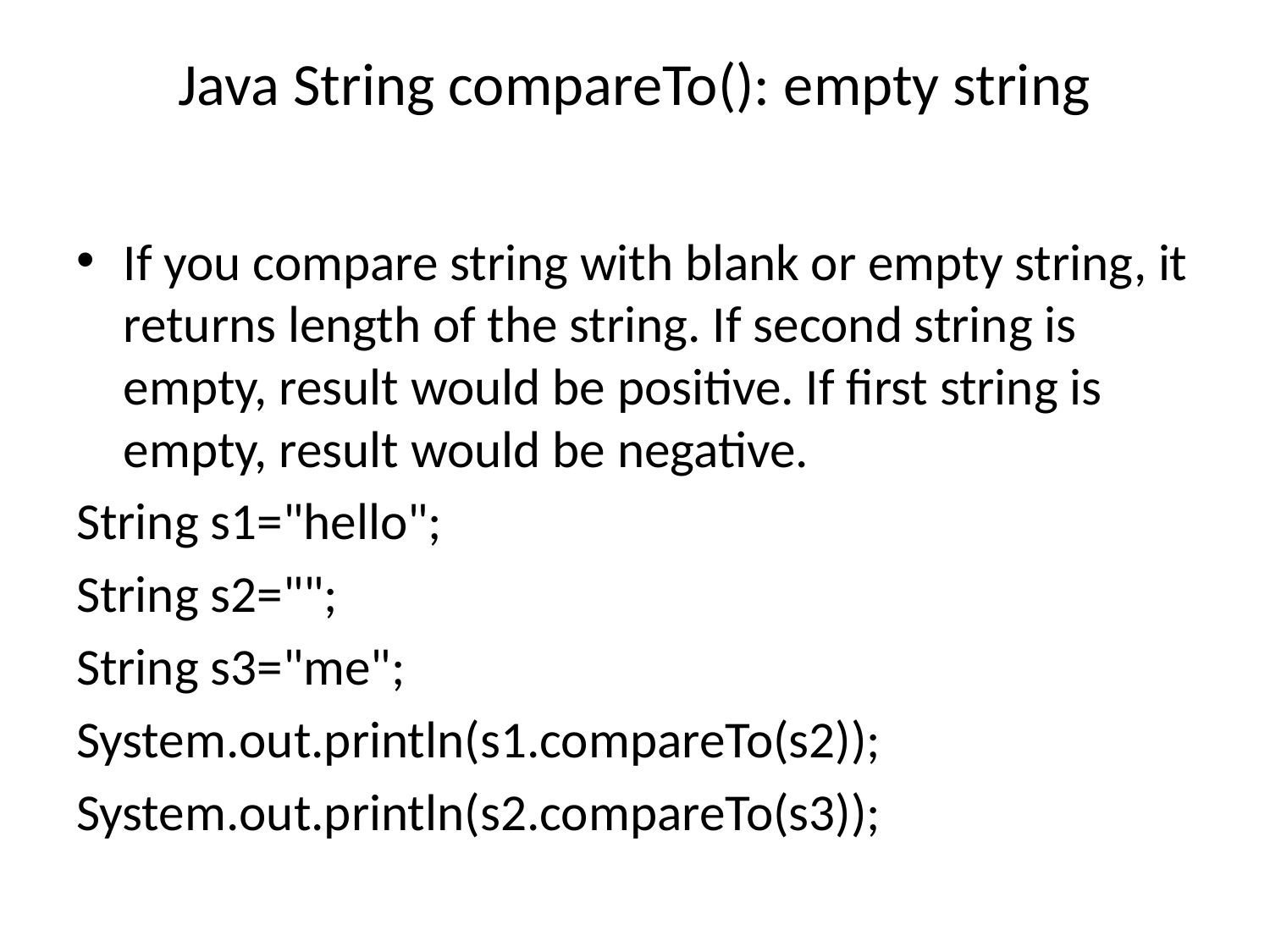

# Java String compareTo(): empty string
If you compare string with blank or empty string, it returns length of the string. If second string is empty, result would be positive. If first string is empty, result would be negative.
String s1="hello";
String s2="";
String s3="me";
System.out.println(s1.compareTo(s2));
System.out.println(s2.compareTo(s3));